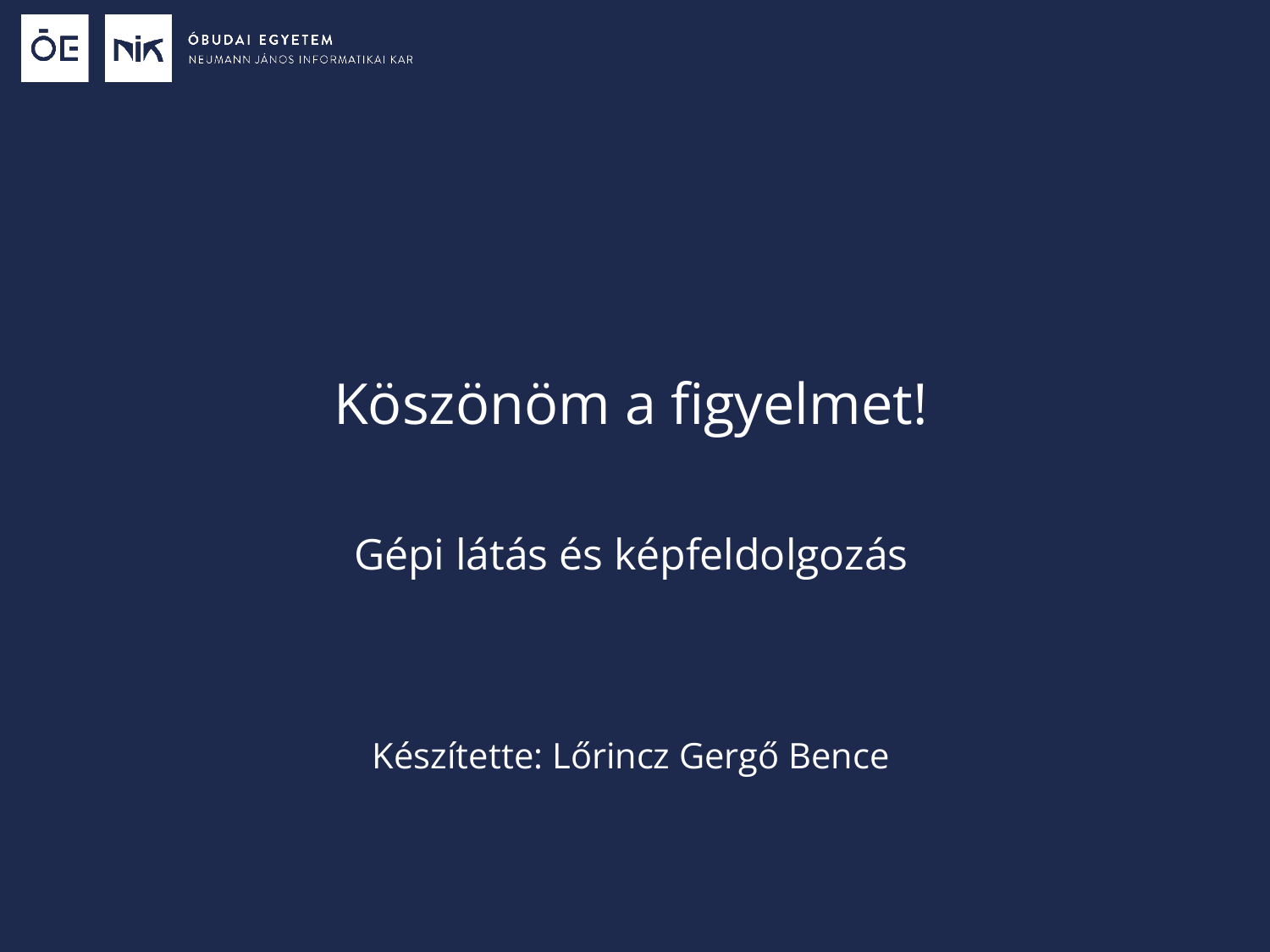

# Köszönöm a figyelmet!
Gépi látás és képfeldolgozás
Készítette: Lőrincz Gergő Bence